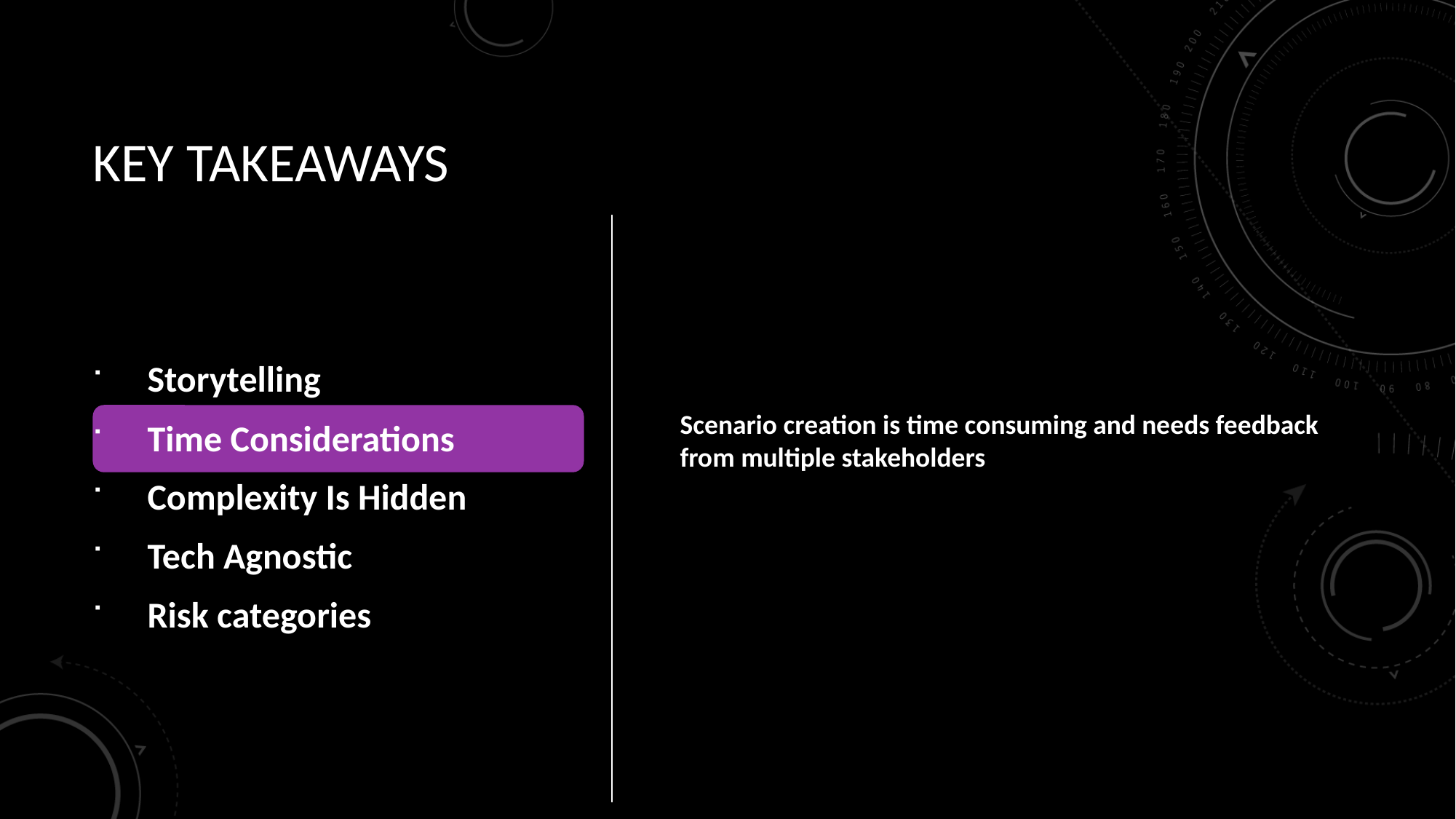

# Key Takeaways
Scenario creation is time consuming and needs feedback from multiple stakeholders
Storytelling
Time Considerations
Complexity Is Hidden
Tech Agnostic
Risk categories